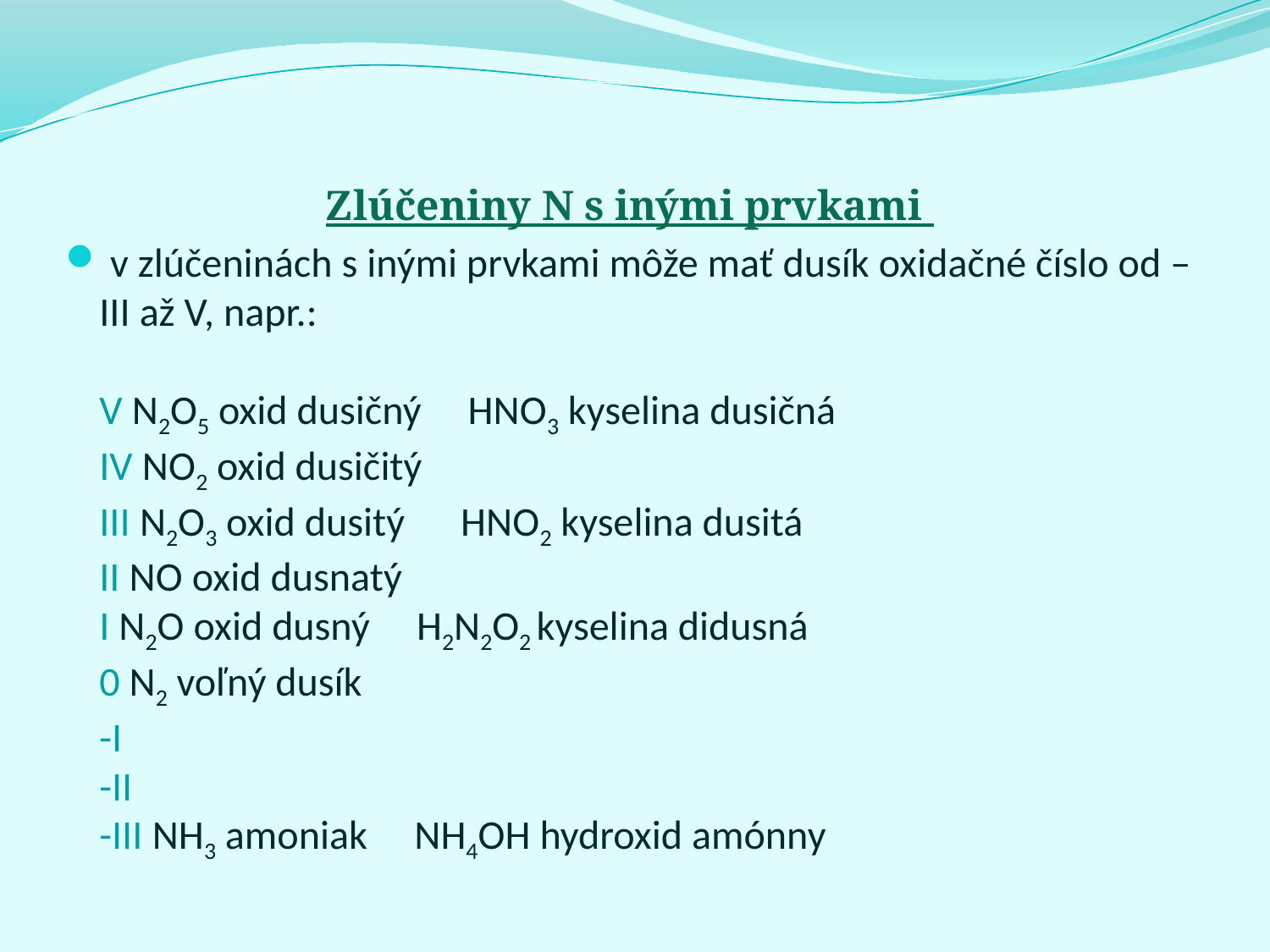

Zlúčeniny N s inými prvkami
 v zlúčeninách s inými prvkami môže mať dusík oxidačné číslo od –III až V, napr.:
V N2O5 oxid dusičný     HNO3 kyselina dusičná
IV NO2 oxid dusičitý
III N2O3 oxid dusitý      HNO2 kyselina dusitá
II NO oxid dusnatý
I N2O oxid dusný     H2N2O2 kyselina didusná
0 N2 voľný dusík
-I
-II
-III NH3 amoniak     NH4OH hydroxid amónny